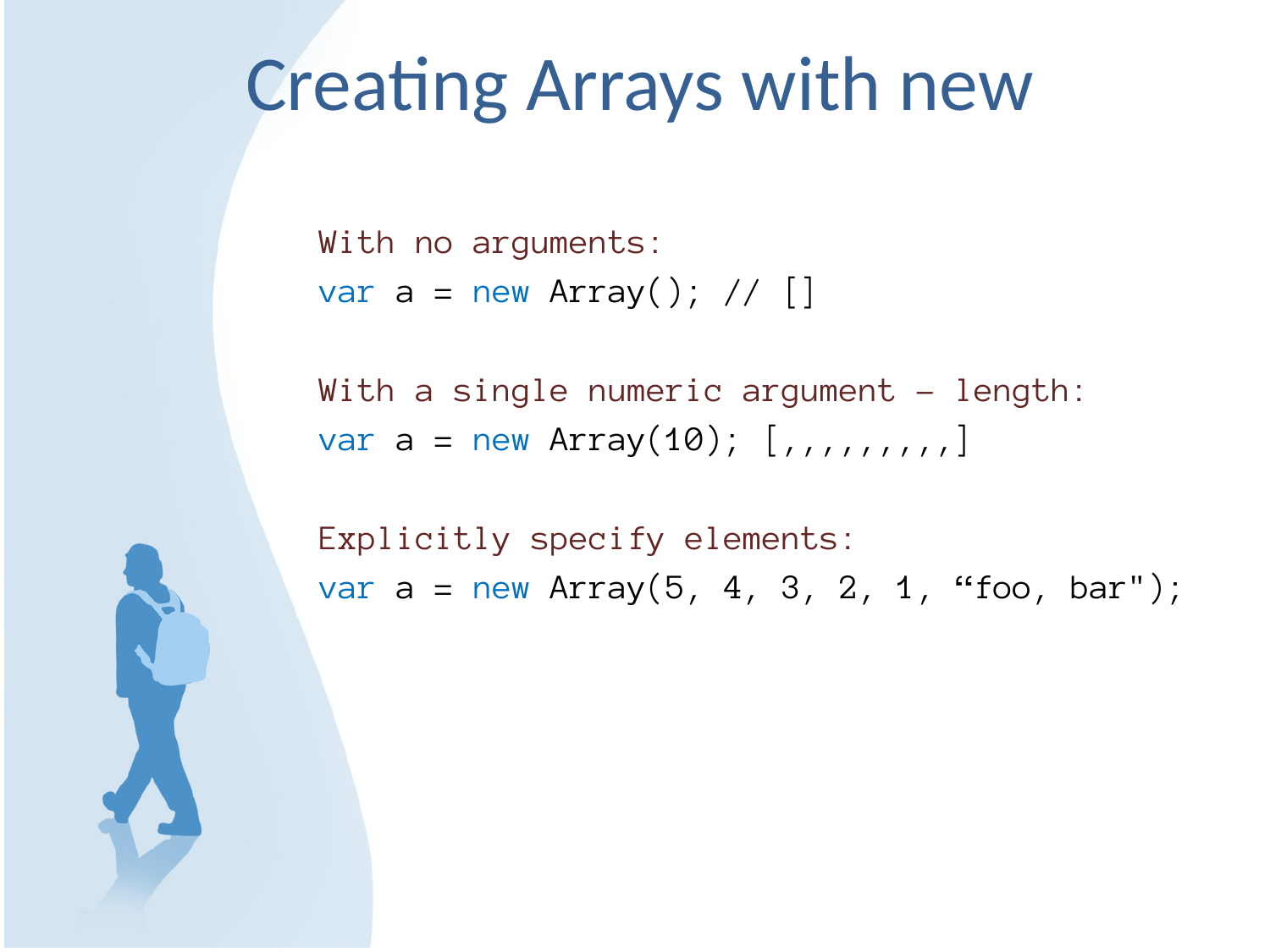

# Creating Arrays with new
With no arguments:
var a = new Array(); // []

With a single numeric argument - length:
var a = new Array(10); [,,,,,,,,,]

Explicitly specify elements:
var a = new Array(5, 4, 3, 2, 1, “foo, bar");